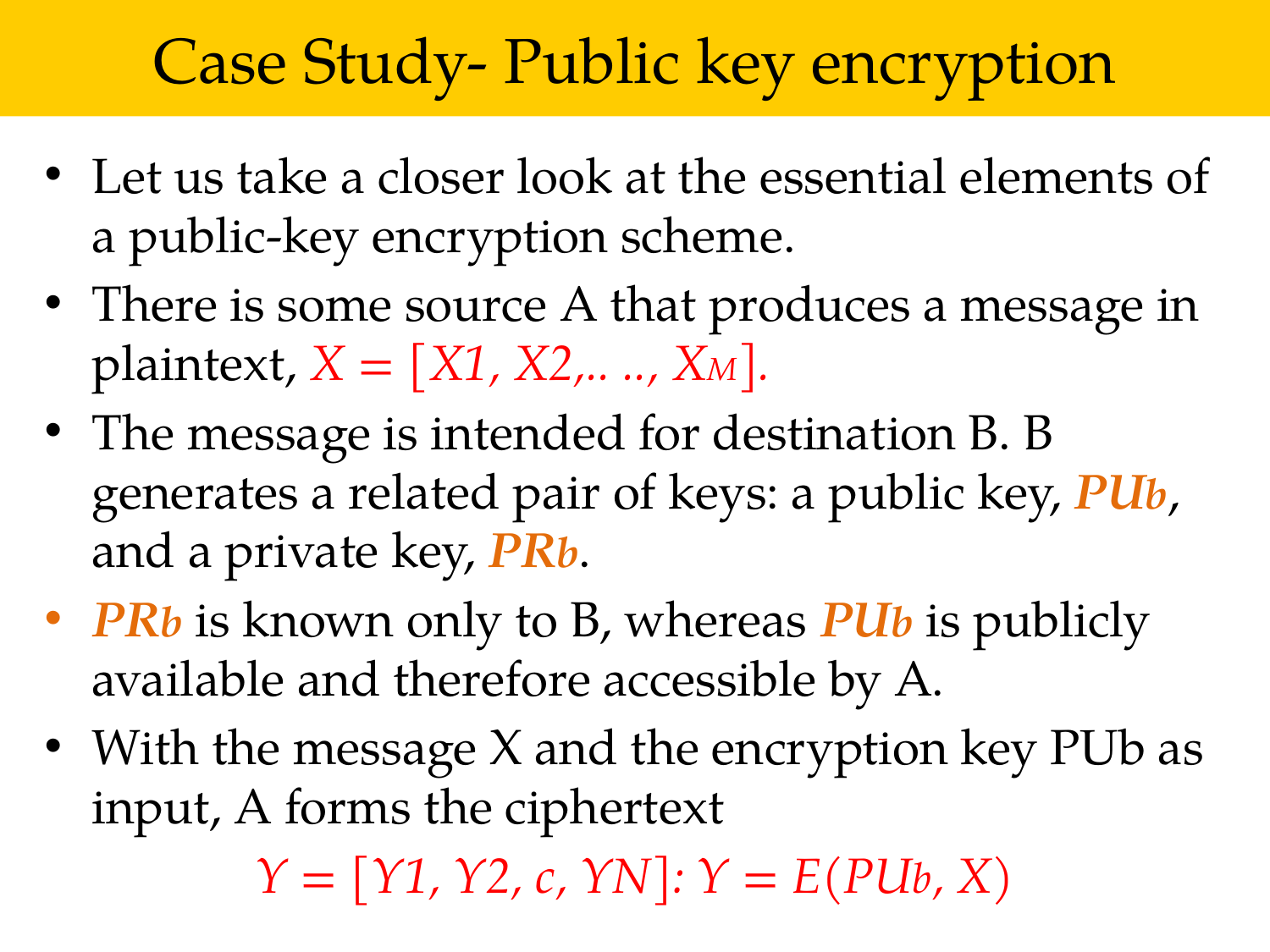

# Case Study- Public key encryption
Let us take a closer look at the essential elements of a public-key encryption scheme.
There is some source A that produces a message in plaintext, X = [X1, X2,.. .., XM].
The message is intended for destination B. B generates a related pair of keys: a public key, PUb, and a private key, PRb.
PRb is known only to B, whereas PUb is publicly available and therefore accessible by A.
With the message X and the encryption key PUb as input, A forms the ciphertext
Y = [Y1, Y2, c, YN]: Y = E(PUb, X)